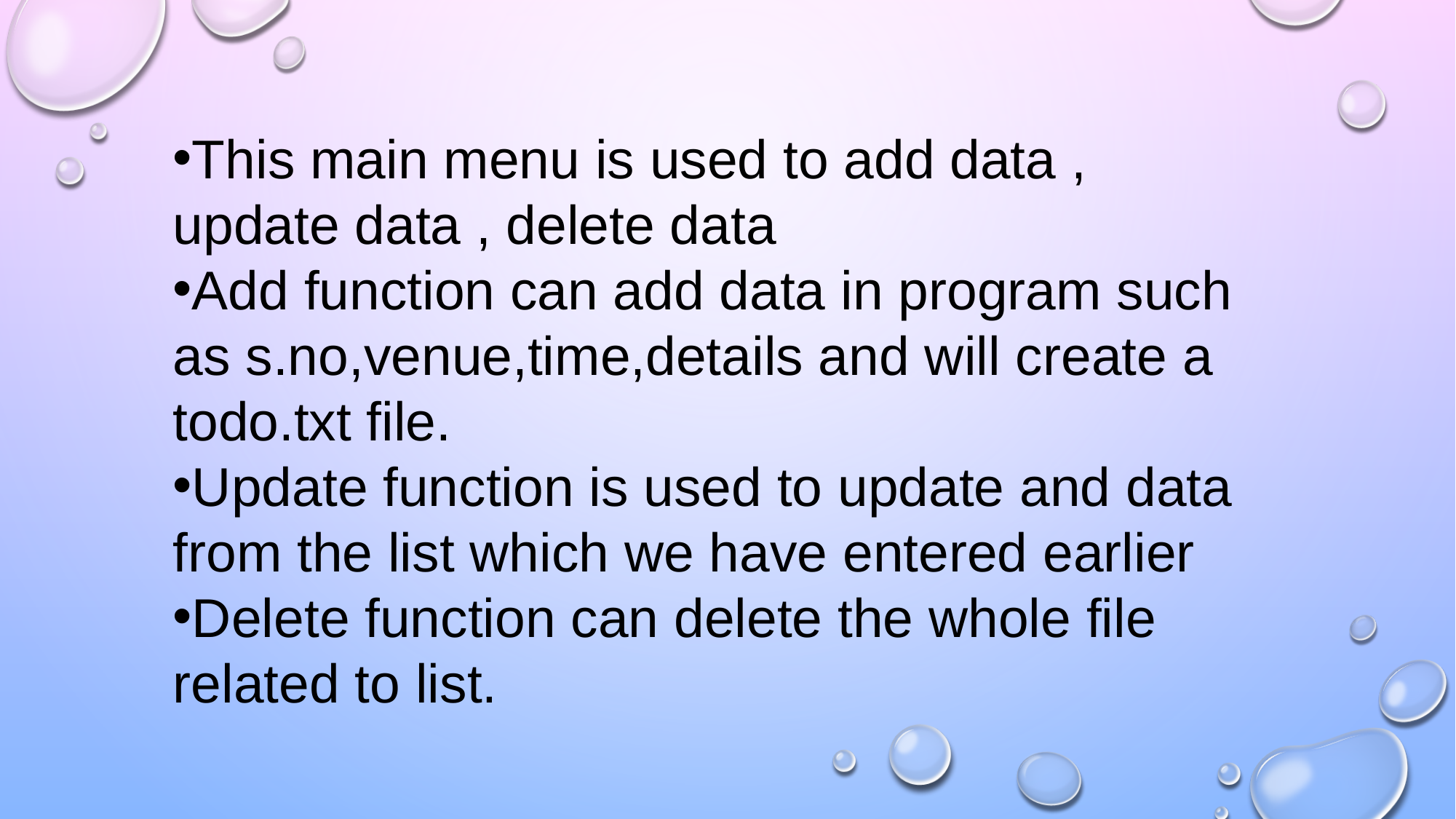

This main menu is used to add data , update data , delete data
Add function can add data in program such as s.no,venue,time,details and will create a todo.txt file.
Update function is used to update and data from the list which we have entered earlier
Delete function can delete the whole file related to list.